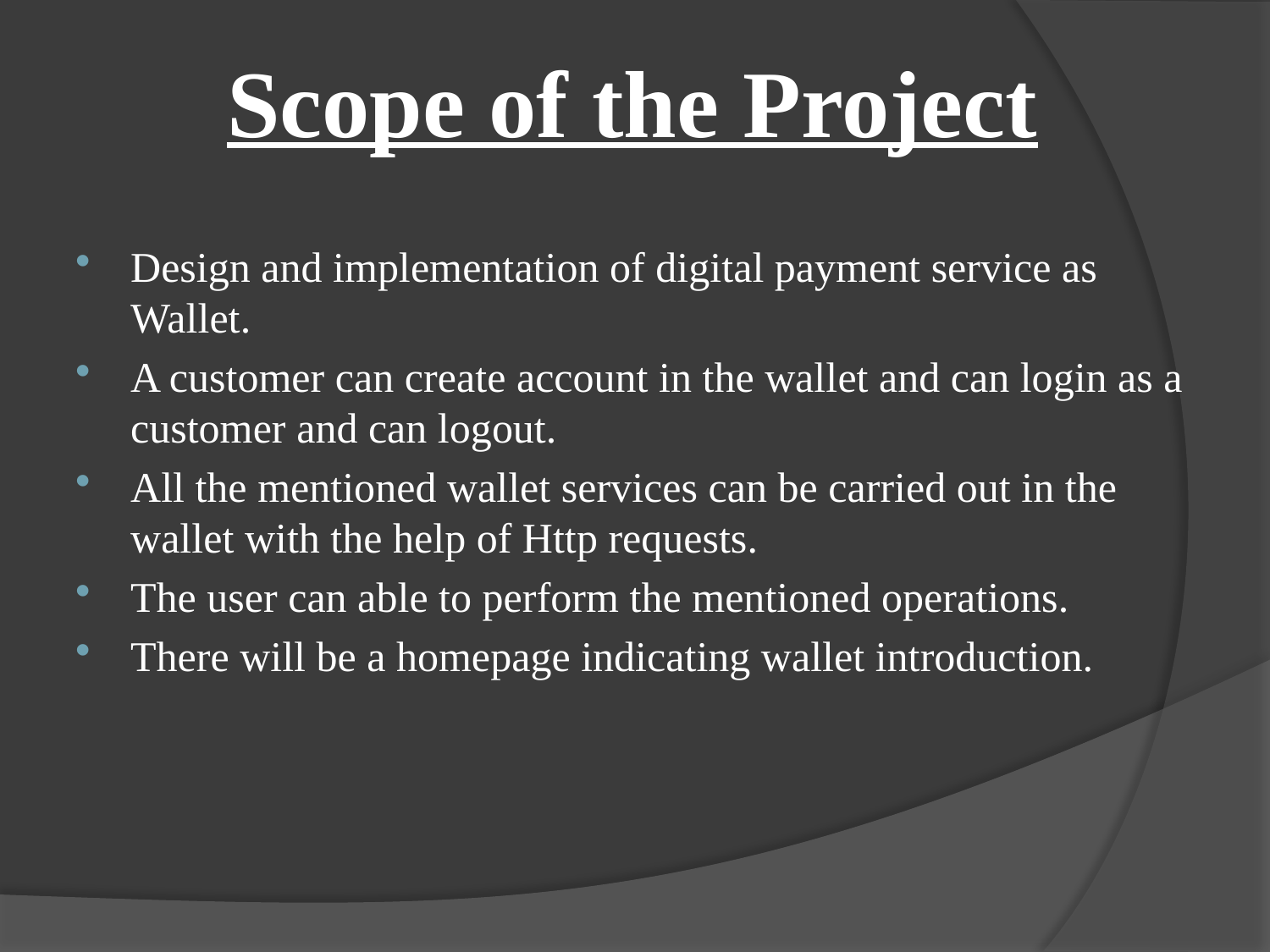

# Scope of the Project
Design and implementation of digital payment service as Wallet.
A customer can create account in the wallet and can login as a customer and can logout.
All the mentioned wallet services can be carried out in the wallet with the help of Http requests.
The user can able to perform the mentioned operations.
There will be a homepage indicating wallet introduction.